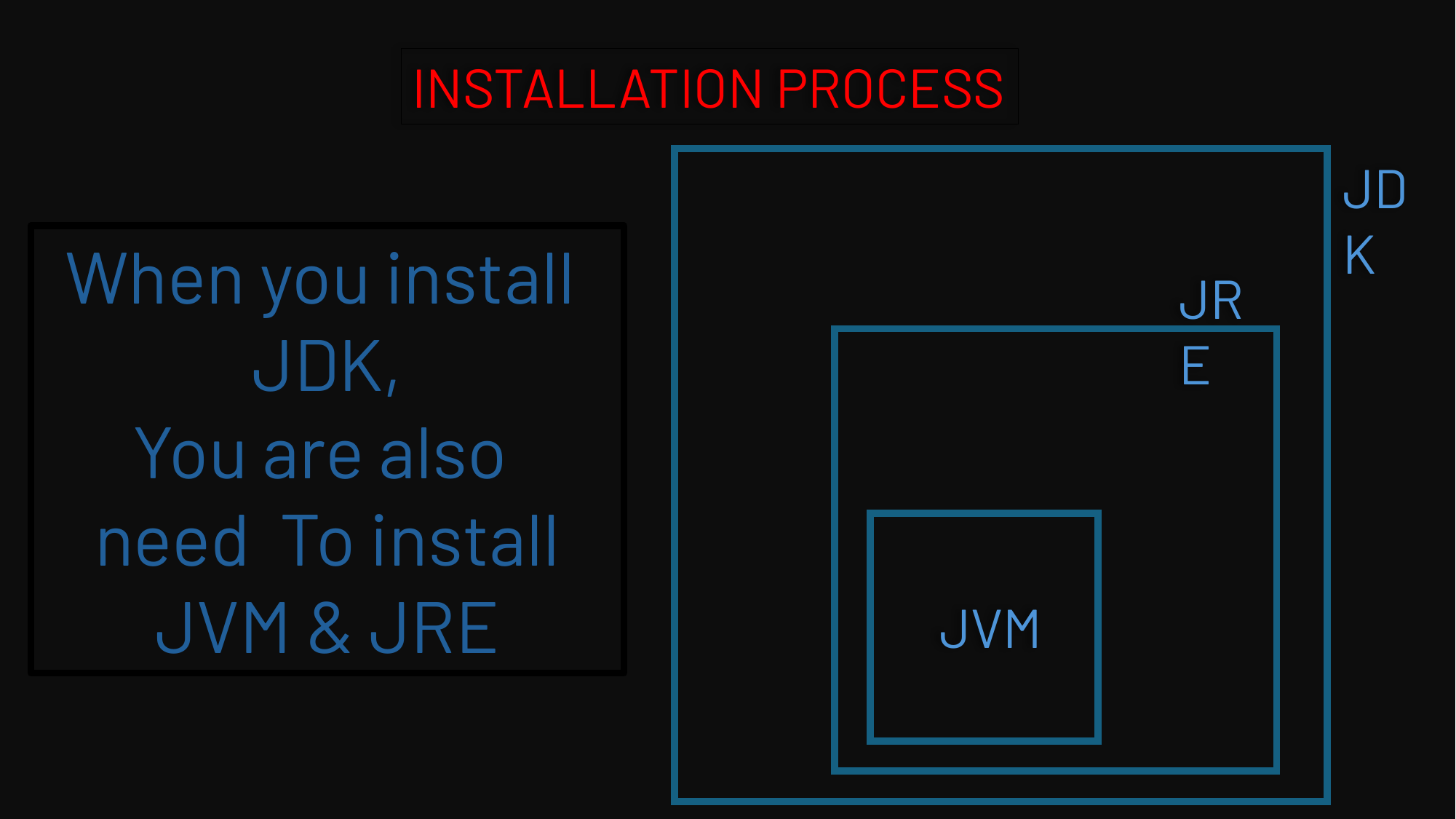

INSTALLATION PROCESS

JDK
When you install
JDK,
You are also
need  To install
JVM & JRE
JRE

JVM